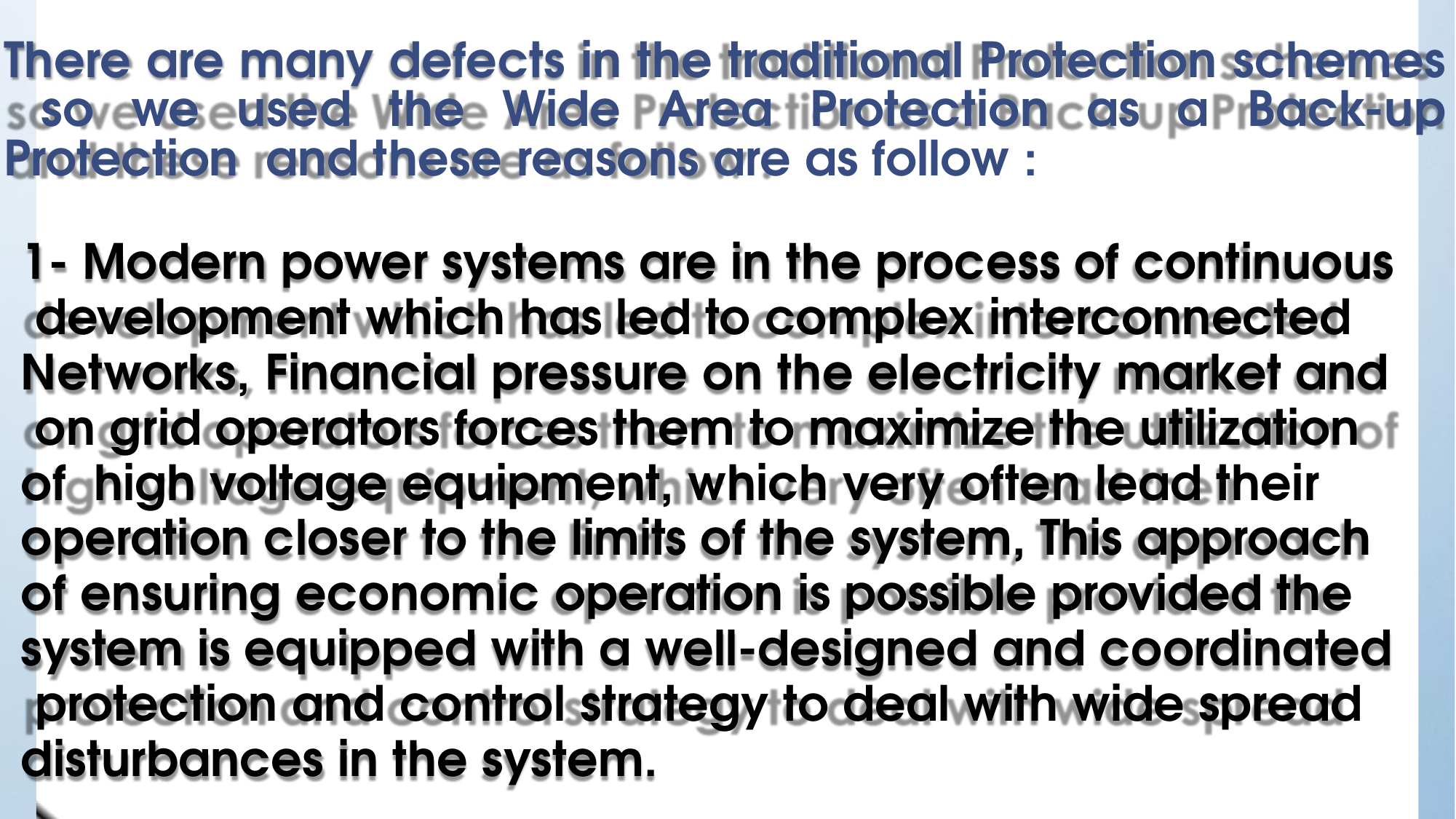

There are many defects in the traditional Protection schemes  so we used the Wide Area Protection as a Back-up Protection  and these reasons are as follow :
1- Modern power systems are in the process of continuous  development which has led to complex interconnected  Networks, Financial pressure on the electricity market and  on grid operators forces them to maximize the utilization of  high voltage equipment, which very often lead their  operation closer to the limits of the system, This approach  of ensuring economic operation is possible provided the  system is equipped with a well-designed and coordinated  protection and control strategy to deal with wide spread  disturbances in the system.